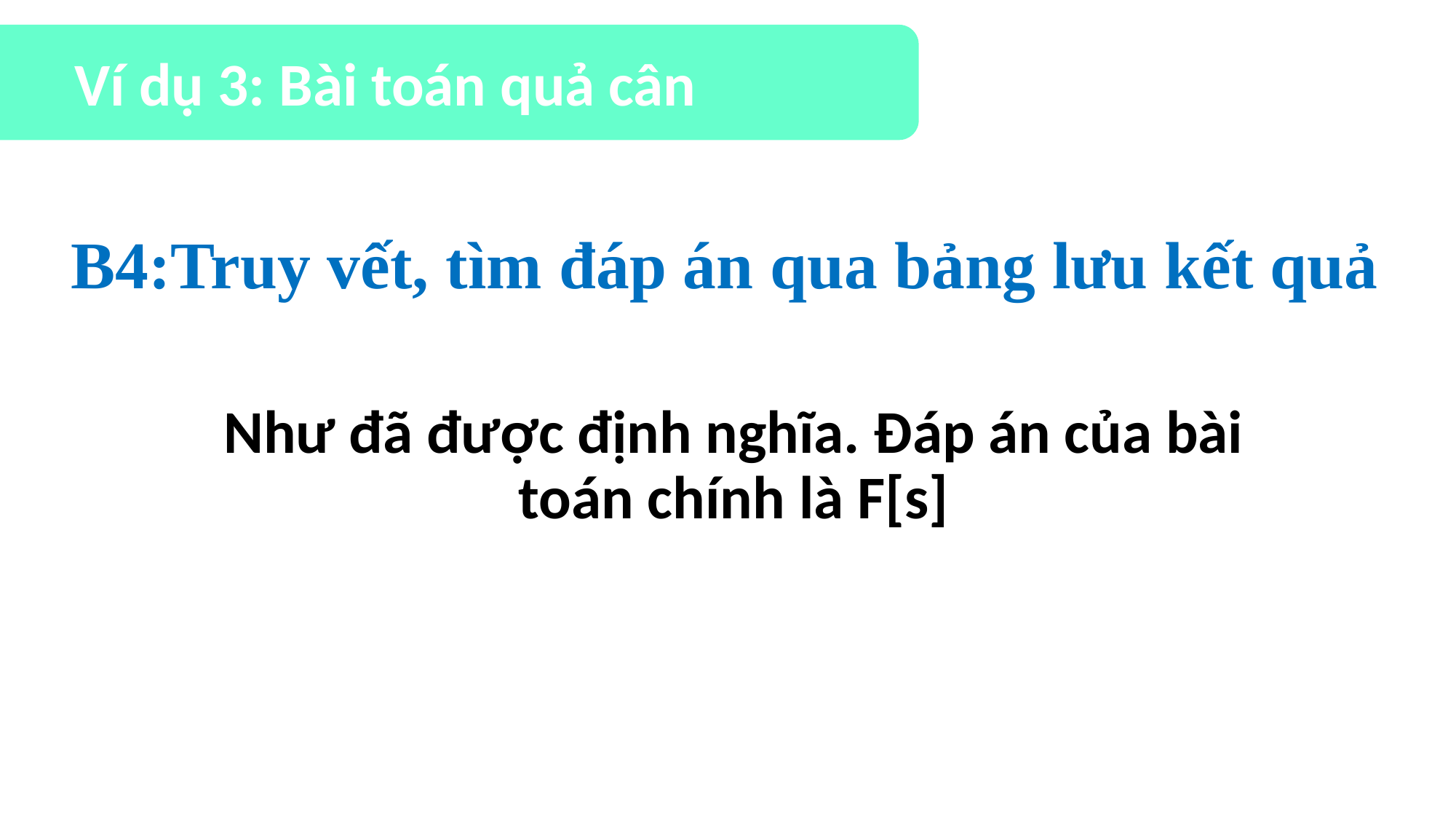

Ví dụ 3: Bài toán quả cân
# B4:Truy vết, tìm đáp án qua bảng lưu kết quả
Như đã được định nghĩa. Đáp án của bài toán chính là F[s]